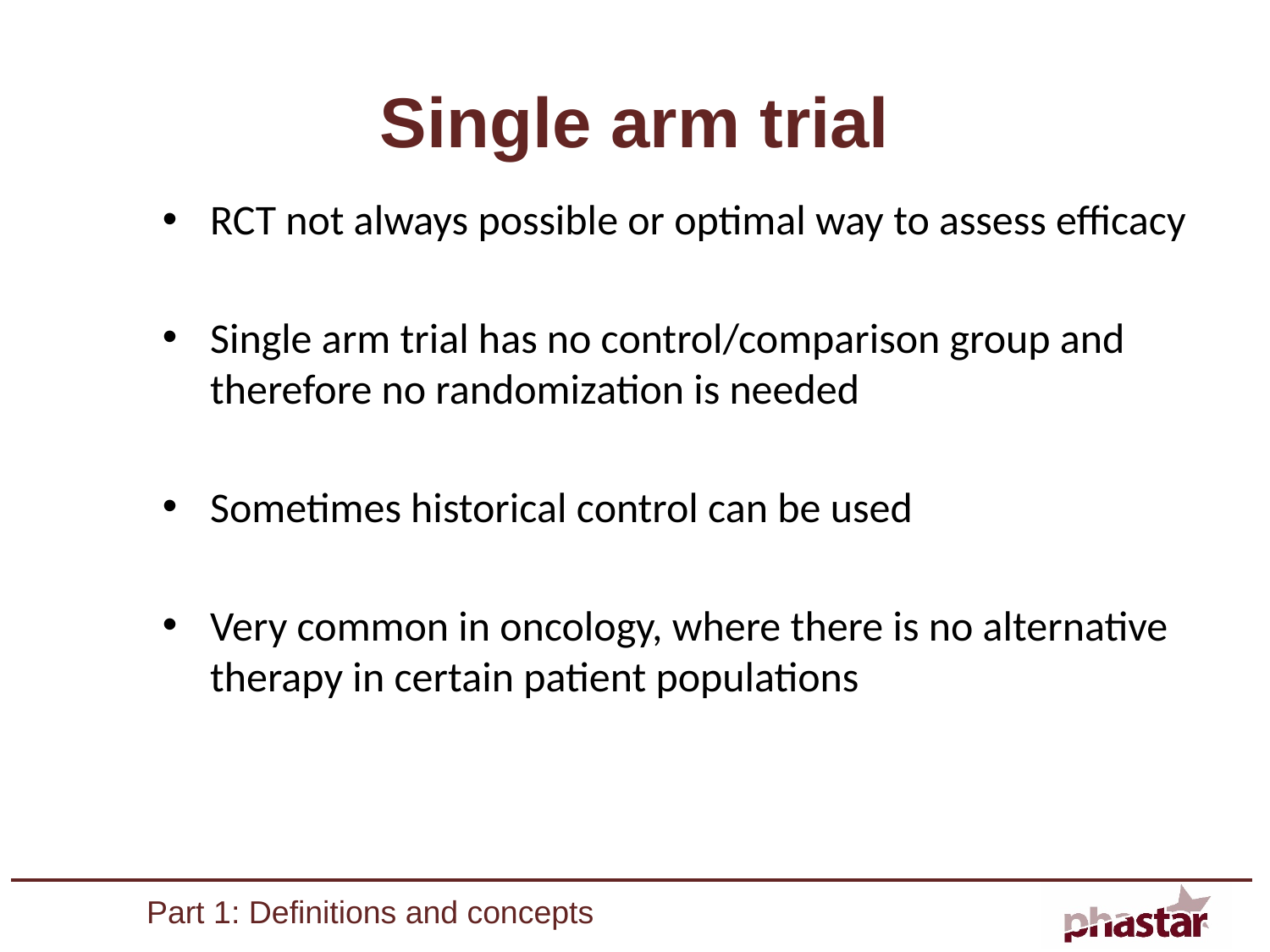

# Single arm trial
RCT not always possible or optimal way to assess efficacy

Single arm trial has no control/comparison group and therefore no randomization is needed

Sometimes historical control can be used

Very common in oncology, where there is no alternative therapy in certain patient populations
Part 1: Definitions and concepts